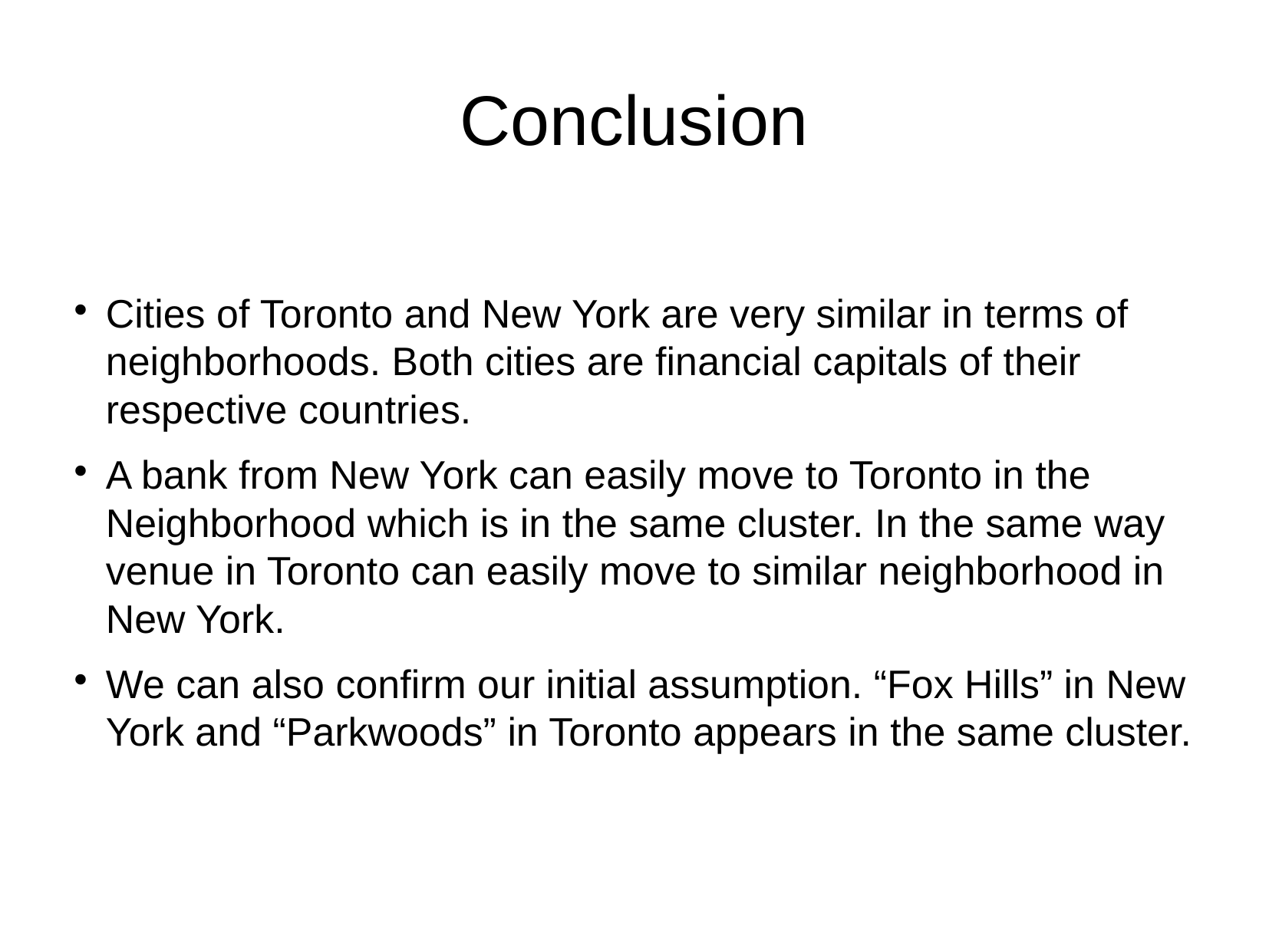

Conclusion

Cities of Toronto and New York are very similar in terms of neighborhoods. Both cities are financial capitals of their respective countries.
A bank from New York can easily move to Toronto in the Neighborhood which is in the same cluster. In the same way venue in Toronto can easily move to similar neighborhood in New York.
We can also confirm our initial assumption. “Fox Hills” in New York and “Parkwoods” in Toronto appears in the same cluster.